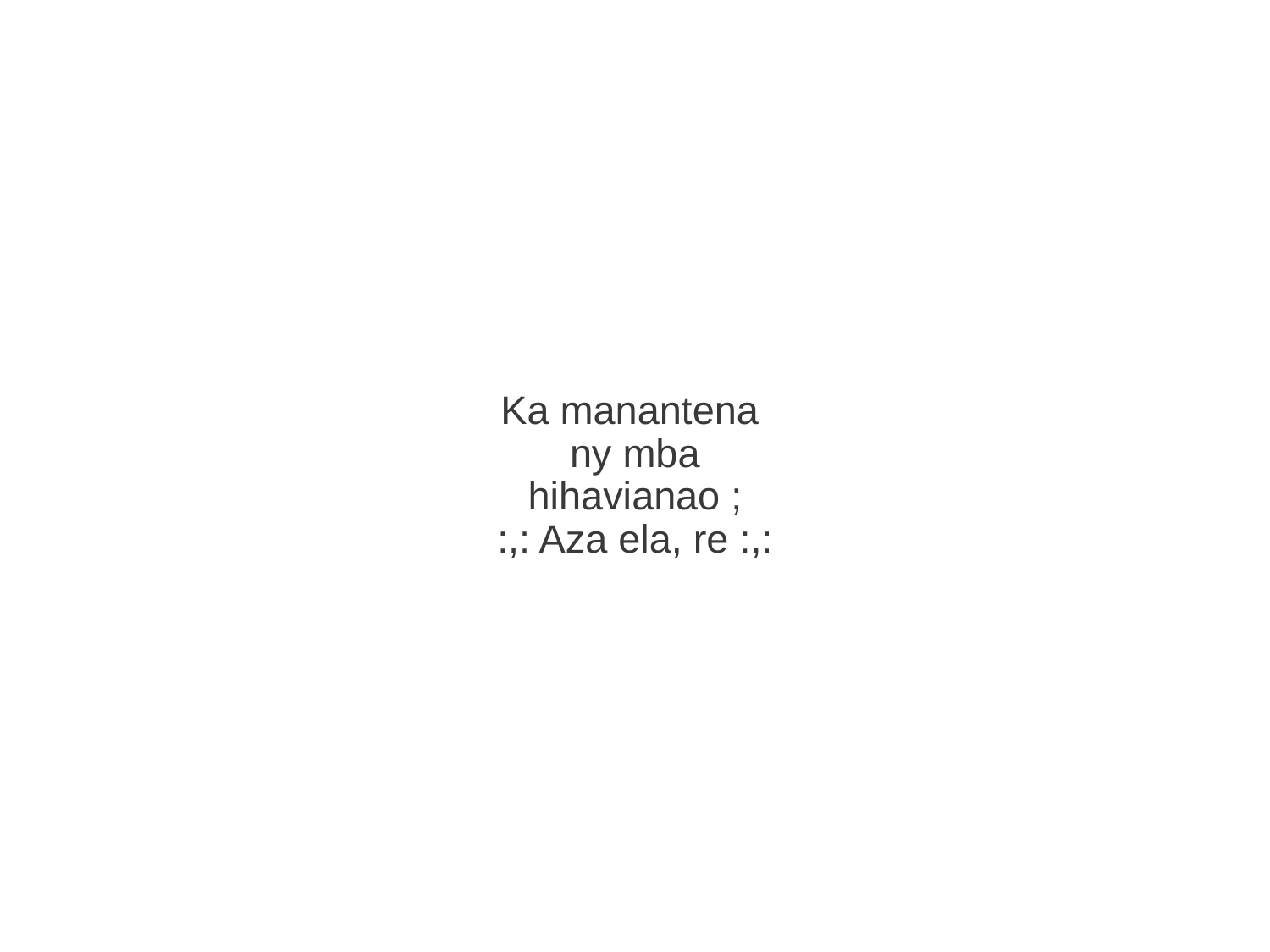

Ka manantena
ny mba
hihavianao ;
:,: Aza ela, re :,: